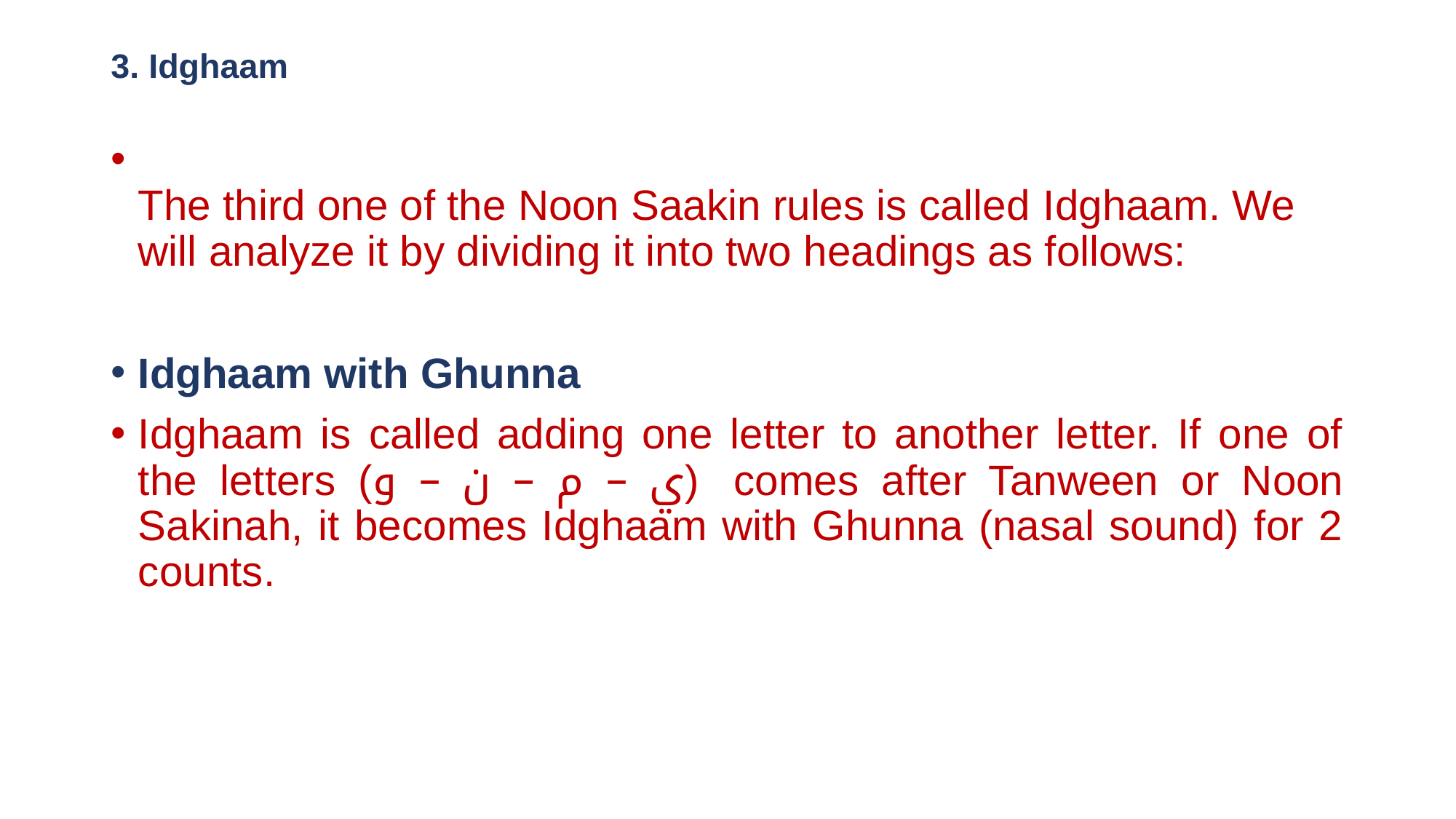

# 3. Idghaam
The third one of the Noon Saakin rules is called Idghaam. We will analyze it by dividing it into two headings as follows:

Idghaam with Ghunna
Idghaam is called adding one letter to another letter. If one of the letters (ي – م – ن – و)  comes after Tanween or Noon Sakinah, it becomes Idghaam with Ghunna (nasal sound) for 2 counts.